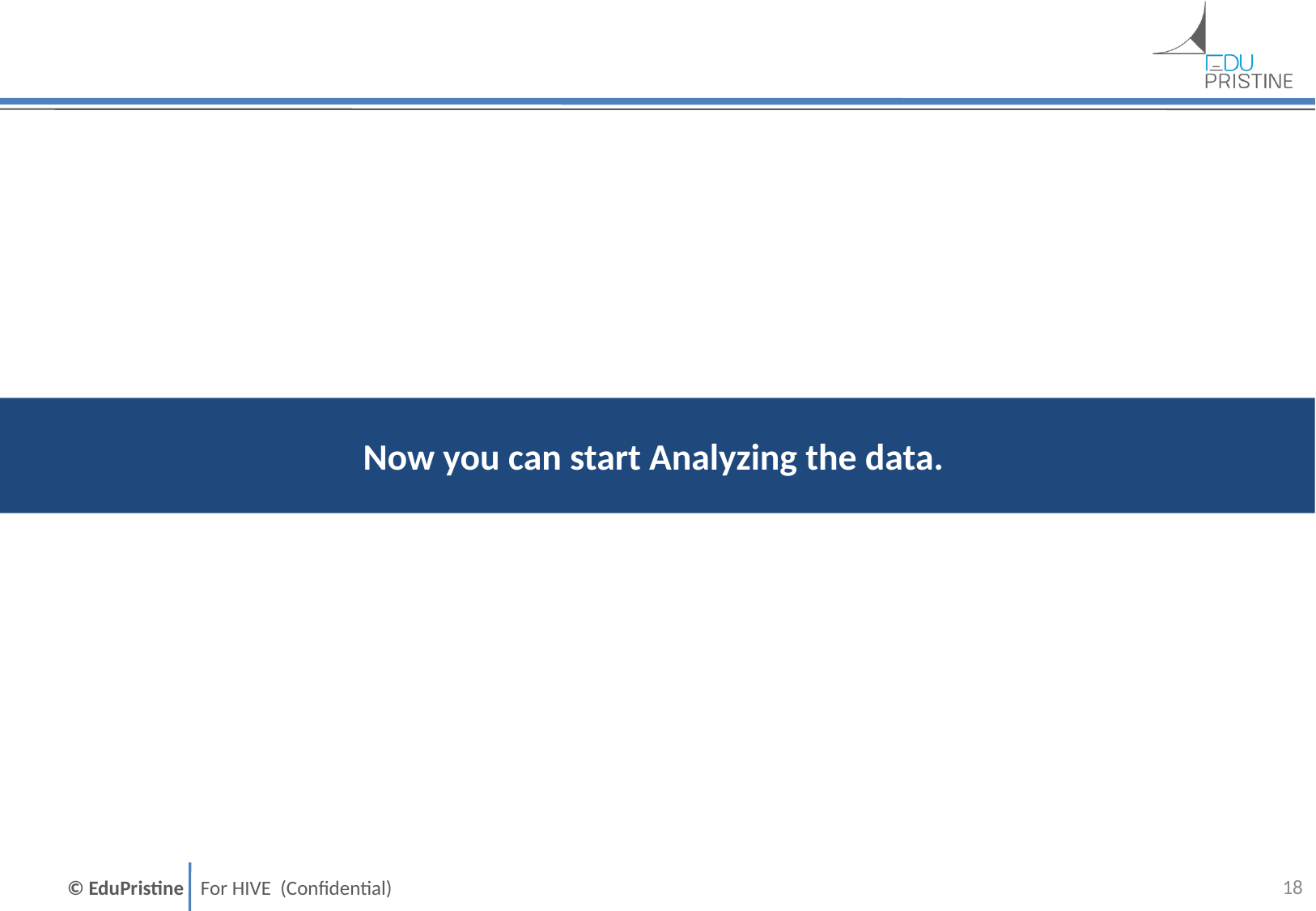

Now you can start Analyzing the data.
18